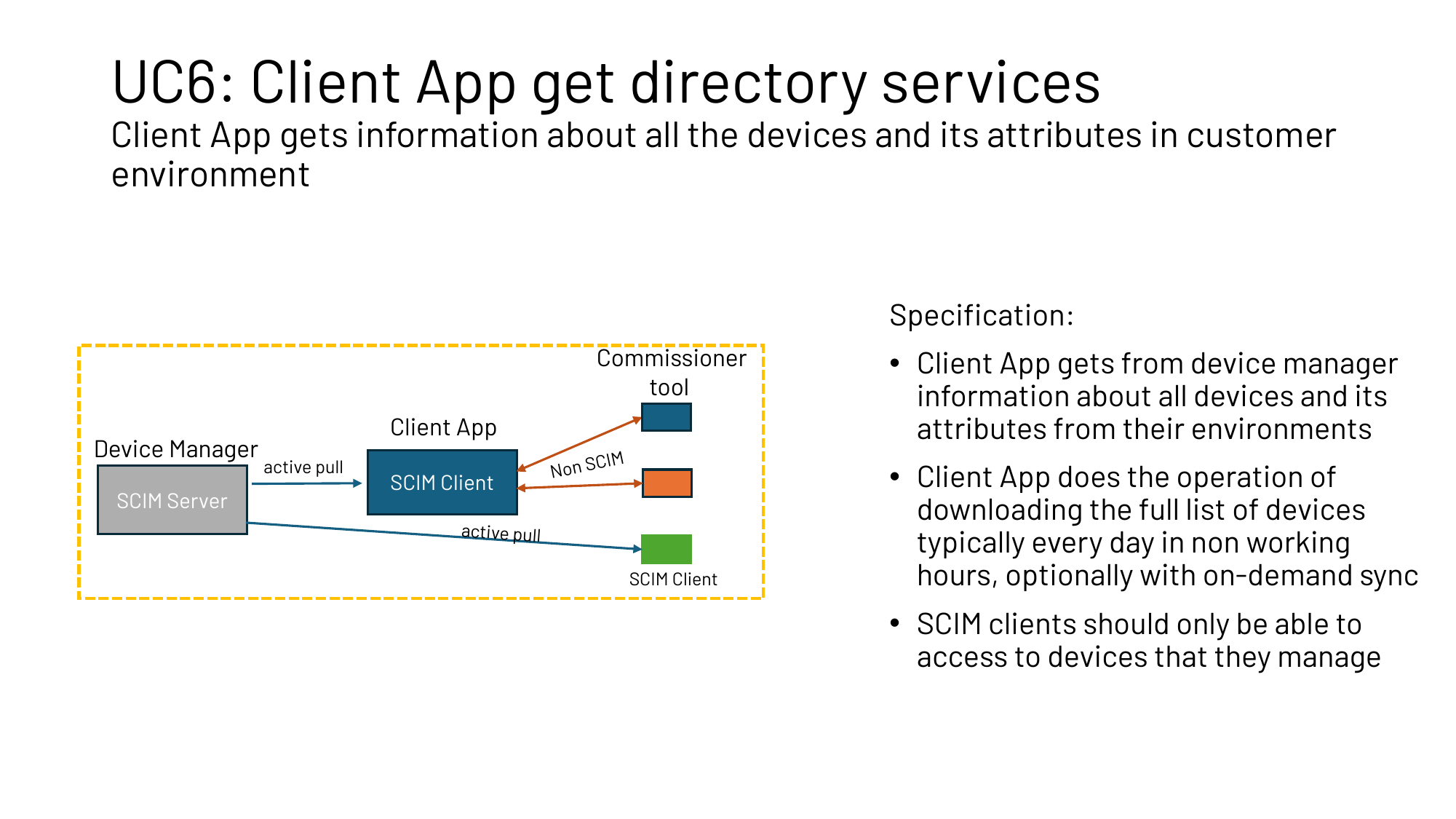

# UC6: Client App get directory services Client App gets information about all the devices and its attributes in customer environment
Specification:
Client App gets from device manager information about all devices and its attributes from their environments
Client App does the operation of downloading the full list of devices typically every day in non working hours, optionally with on-demand sync
SCIM clients should only be able to access to devices that they manage

Commissioner tool

Client App
Device Manager
Non SCIM
active pull
SCIM Client
SCIM Server

active pull

SCIM Client